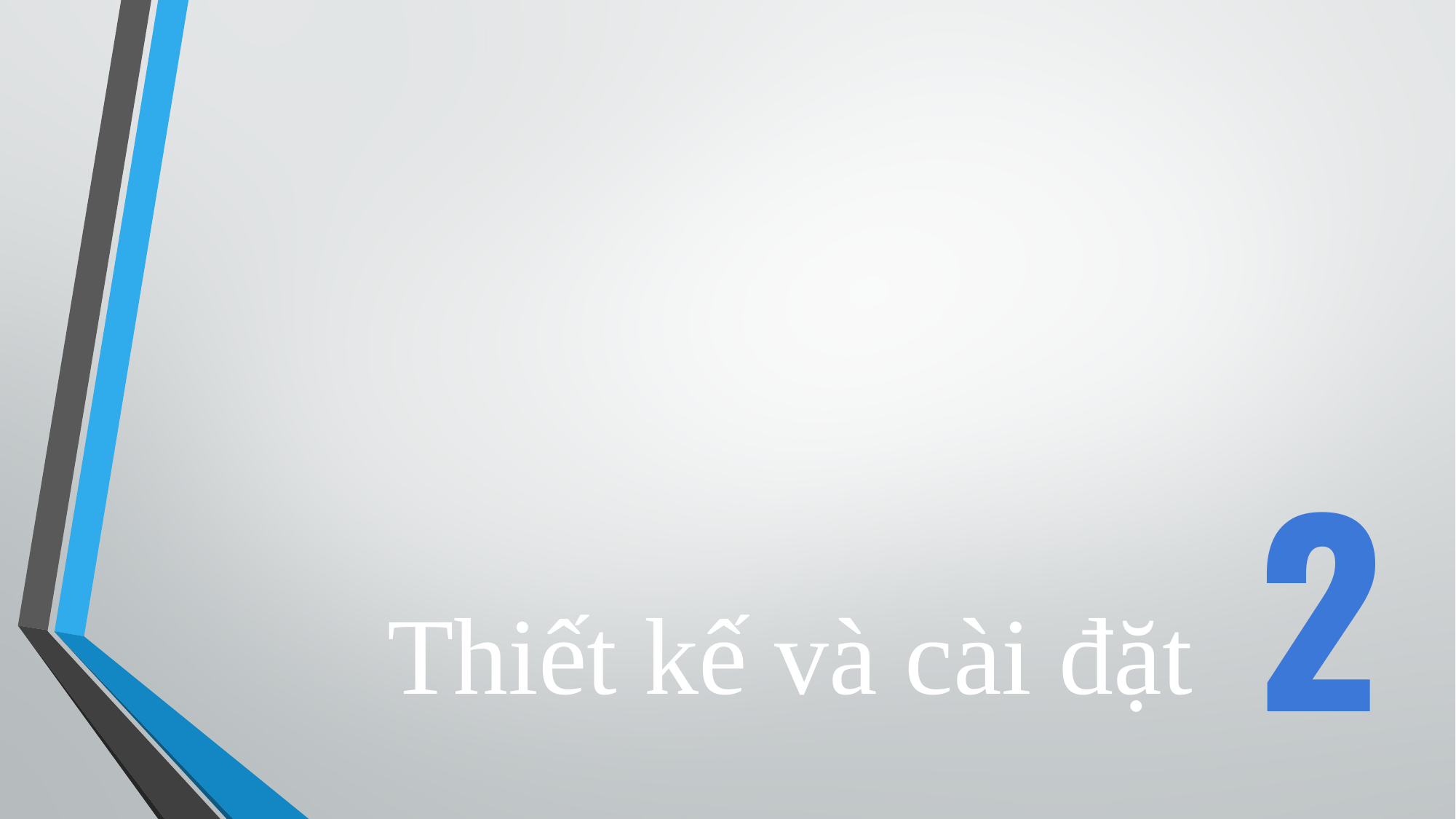

# Thiết kế và cài đặt
2